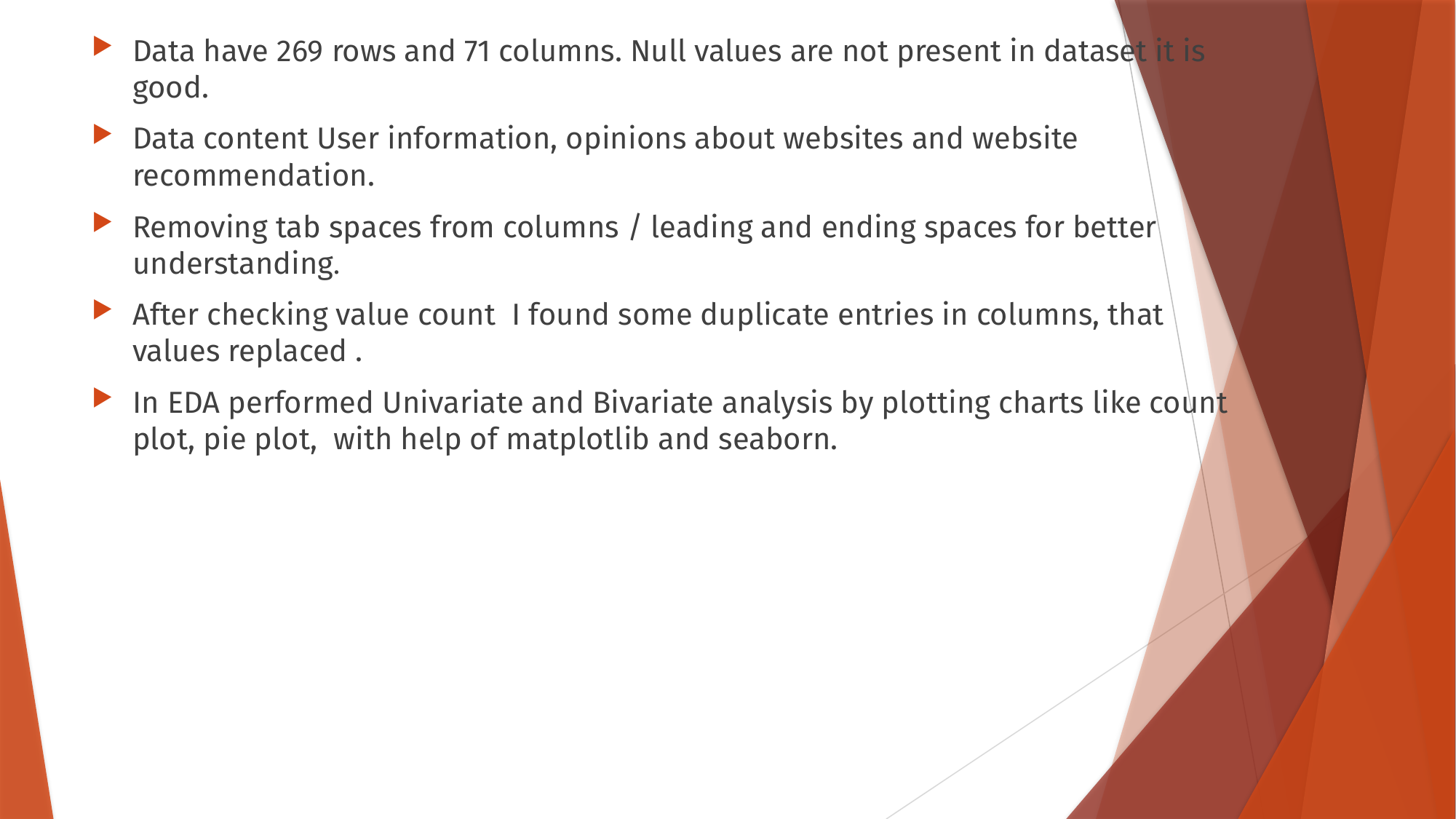

Data have 269 rows and 71 columns. Null values are not present in dataset it is good.
Data content User information, opinions about websites and website recommendation.
Removing tab spaces from columns / leading and ending spaces for better understanding.
After checking value count  I found some duplicate entries in columns, that values replaced .
In EDA performed Univariate and Bivariate analysis by plotting charts like count plot, pie plot,  with help of matplotlib and seaborn.